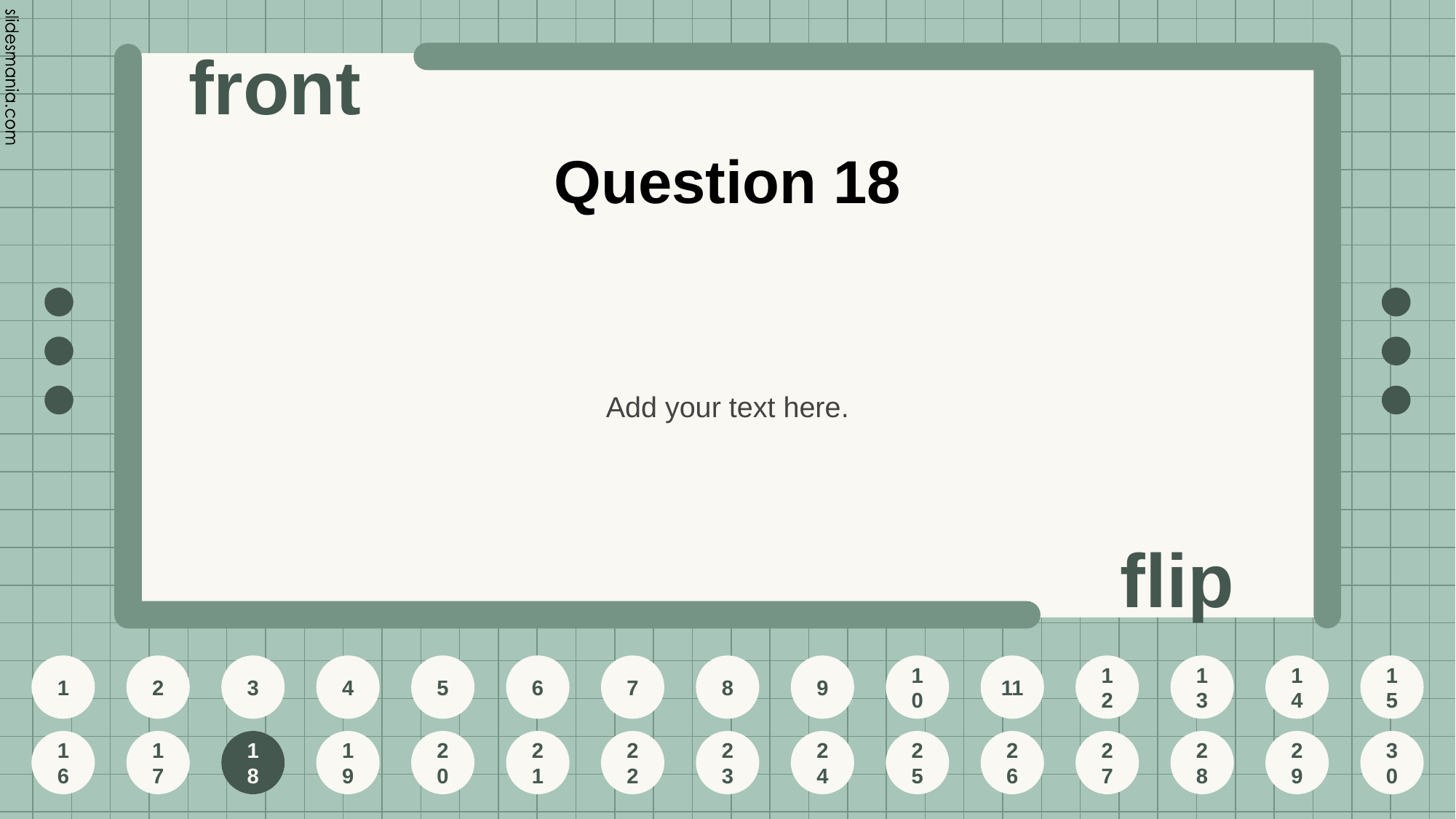

# Question 18
Add your text here.

18